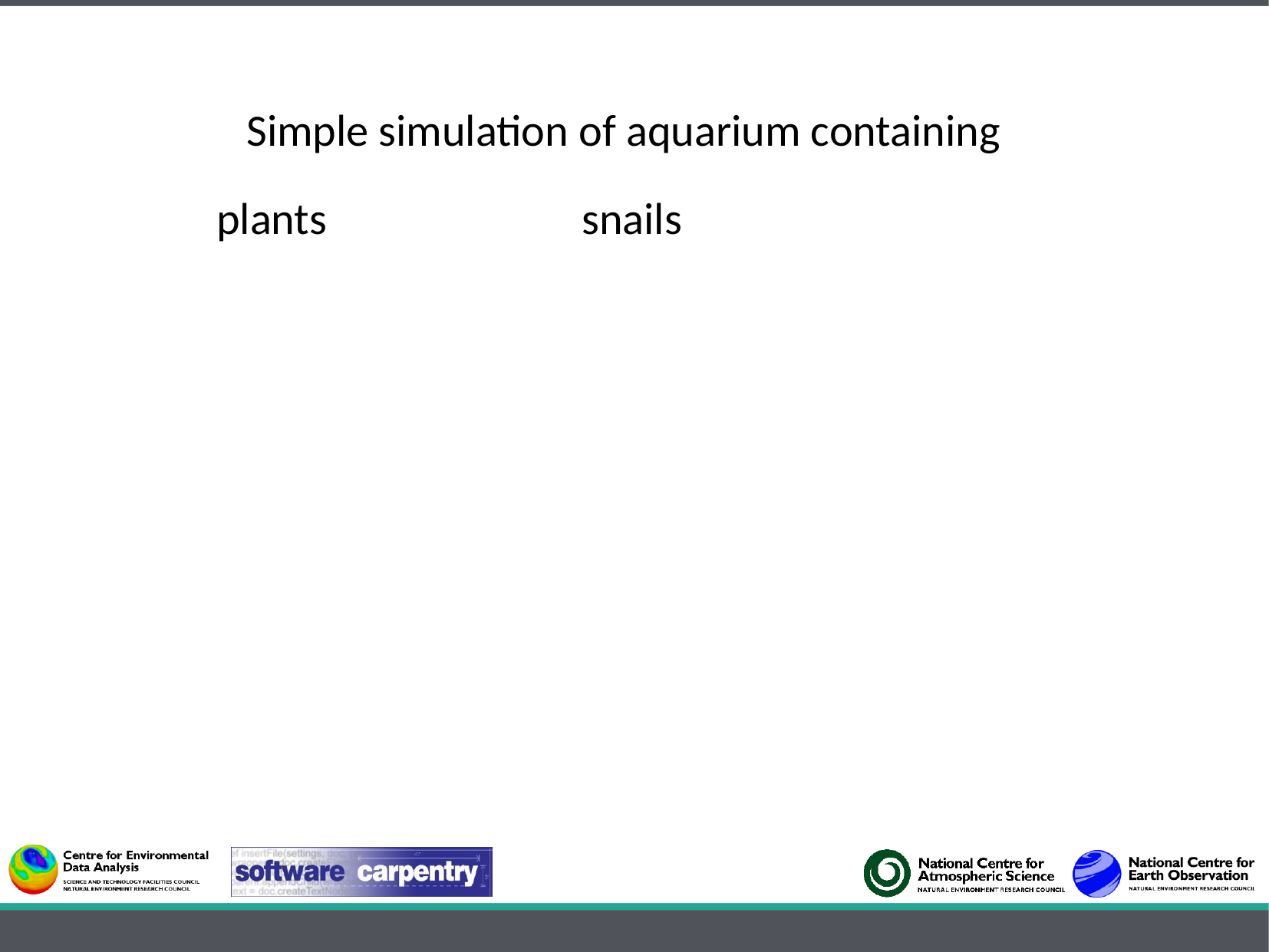

| Simple simulation of aquarium containing |  |  |
| --- | --- | --- |
| plants | snails |  |